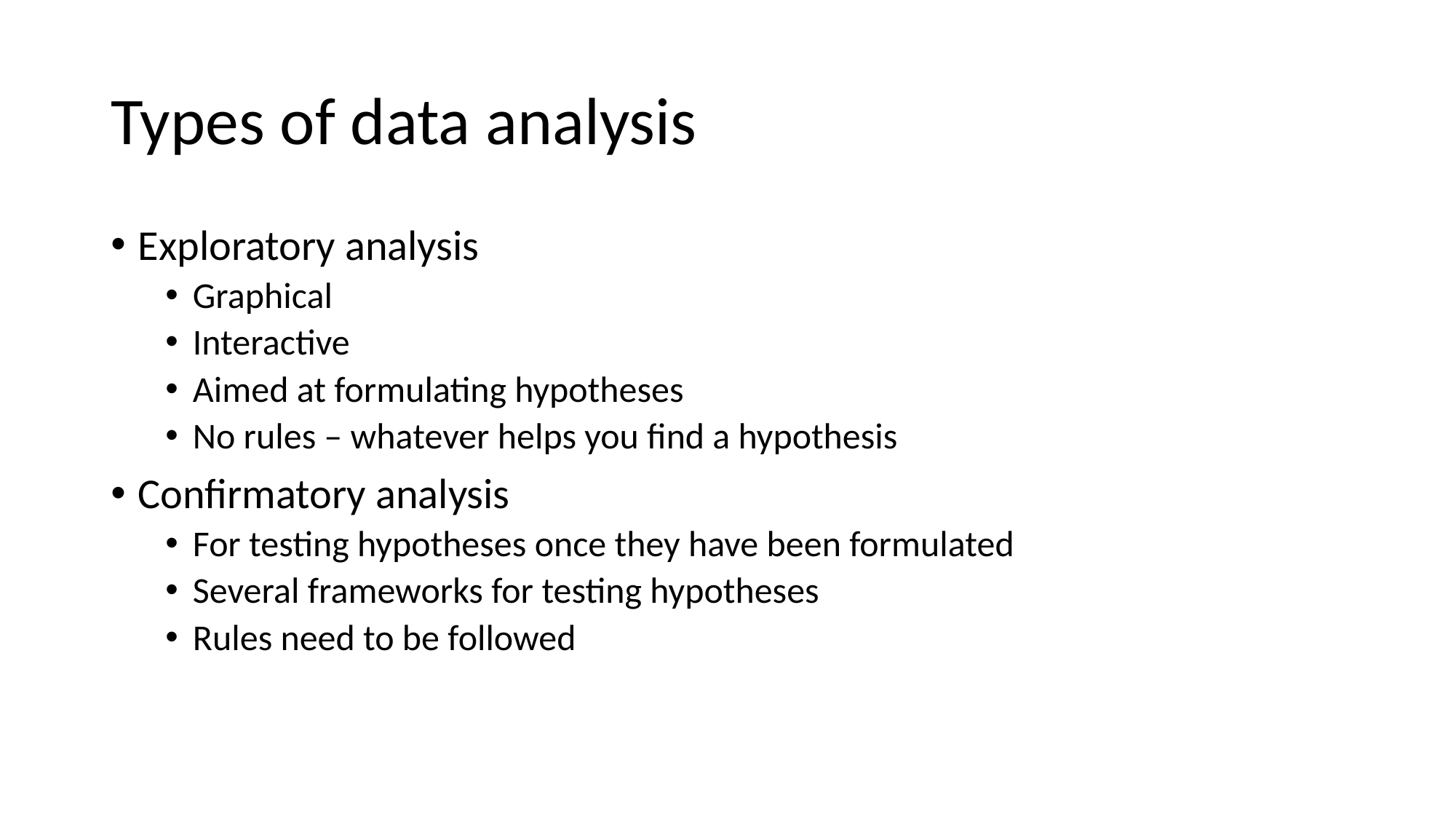

# Types of data analysis
Exploratory analysis
Graphical
Interactive
Aimed at formulating hypotheses
No rules – whatever helps you find a hypothesis
Confirmatory analysis
For testing hypotheses once they have been formulated
Several frameworks for testing hypotheses
Rules need to be followed